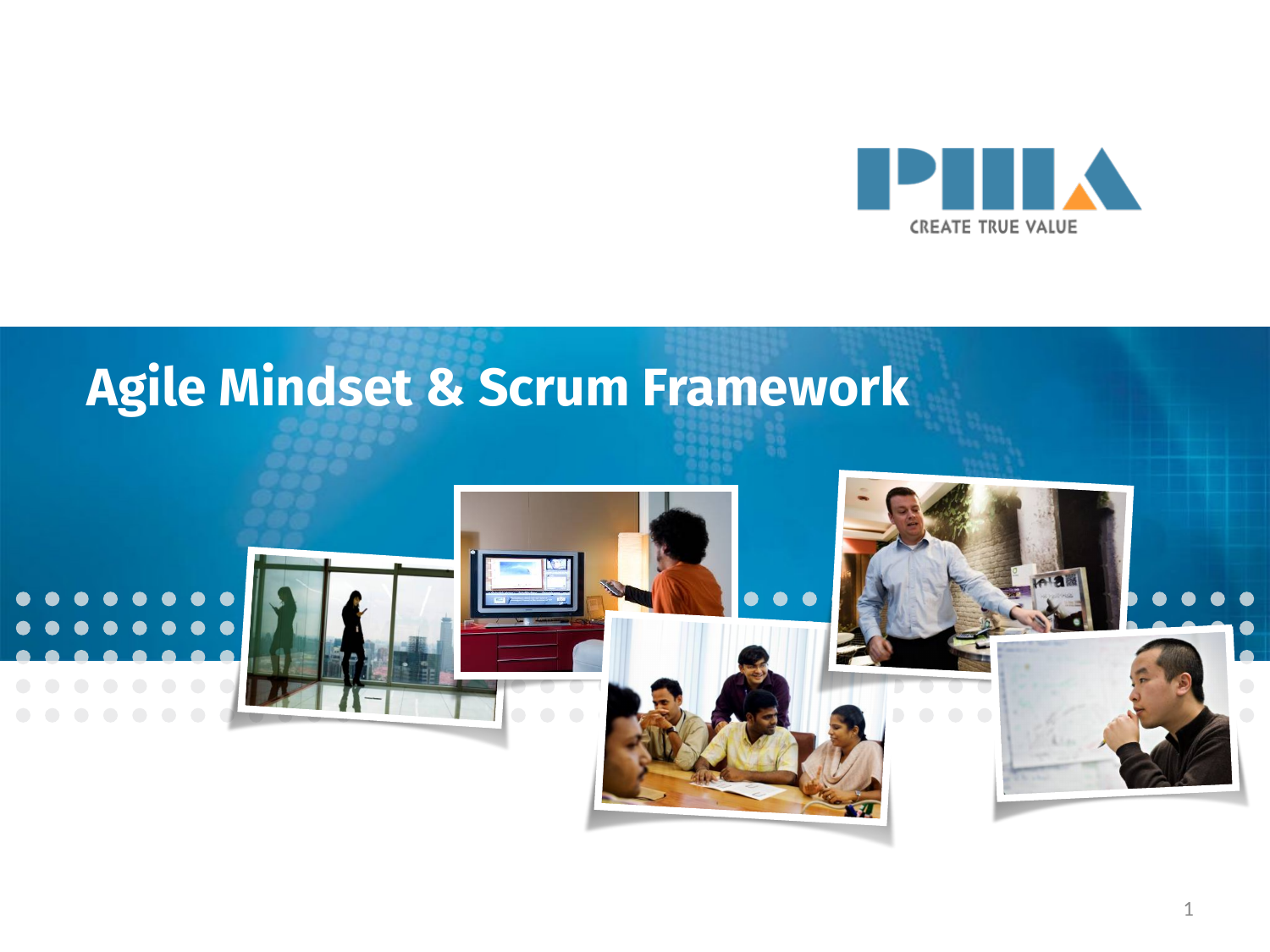

# Agile Mindset & Scrum Framework

1